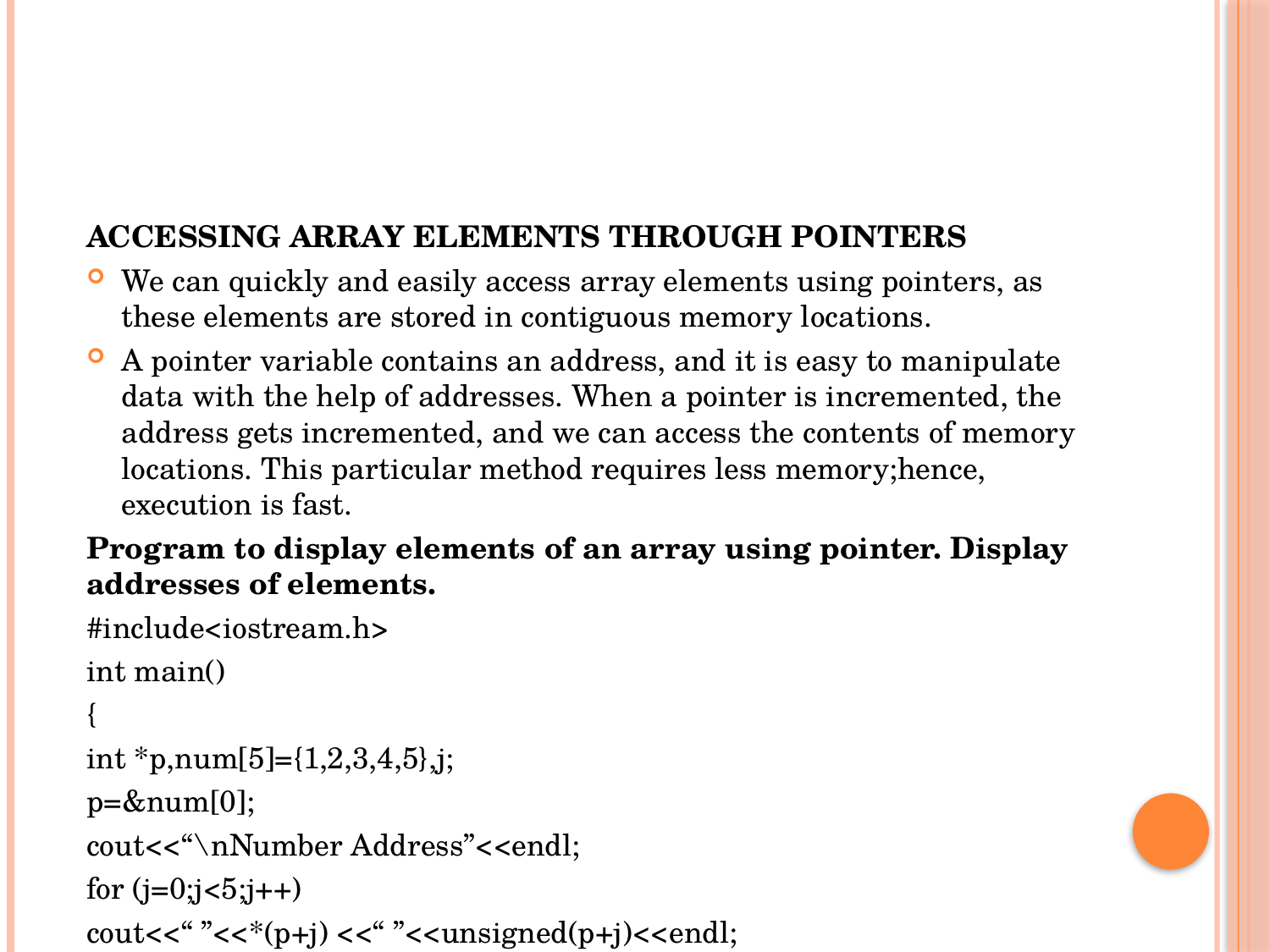

ACCESSING ARRAY ELEMENTS THROUGH POINTERS
We can quickly and easily access array elements using pointers, as these elements are stored in contiguous memory locations.
A pointer variable contains an address, and it is easy to manipulate data with the help of addresses. When a pointer is incremented, the address gets incremented, and we can access the contents of memory locations. This particular method requires less memory;hence, execution is fast.
Program to display elements of an array using pointer. Display addresses of elements.
#include<iostream.h>
int main()
{
int *p,num[5]={1,2,3,4,5},j;
p=&num[0];
cout<<“\nNumber Address”<<endl;
for (j=0;j<5;j++)
cout<<“ ”<<*(p+j) <<“ ”<<unsigned(p+j)<<endl;
return 0;
}